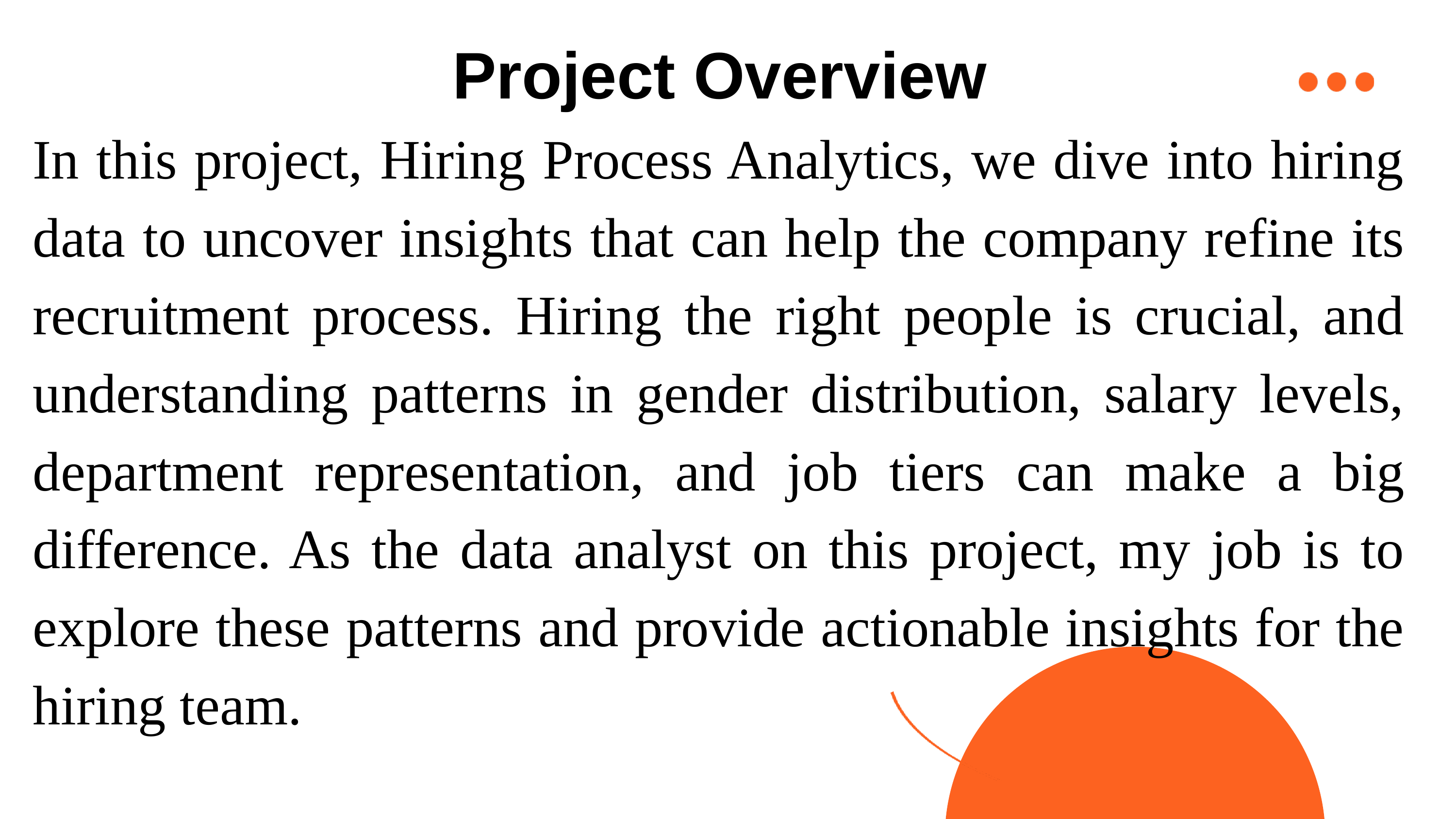

Project Overview
In this project, Hiring Process Analytics, we dive into hiring data to uncover insights that can help the company refine its recruitment process. Hiring the right people is crucial, and understanding patterns in gender distribution, salary levels, department representation, and job tiers can make a big difference. As the data analyst on this project, my job is to explore these patterns and provide actionable insights for the hiring team.